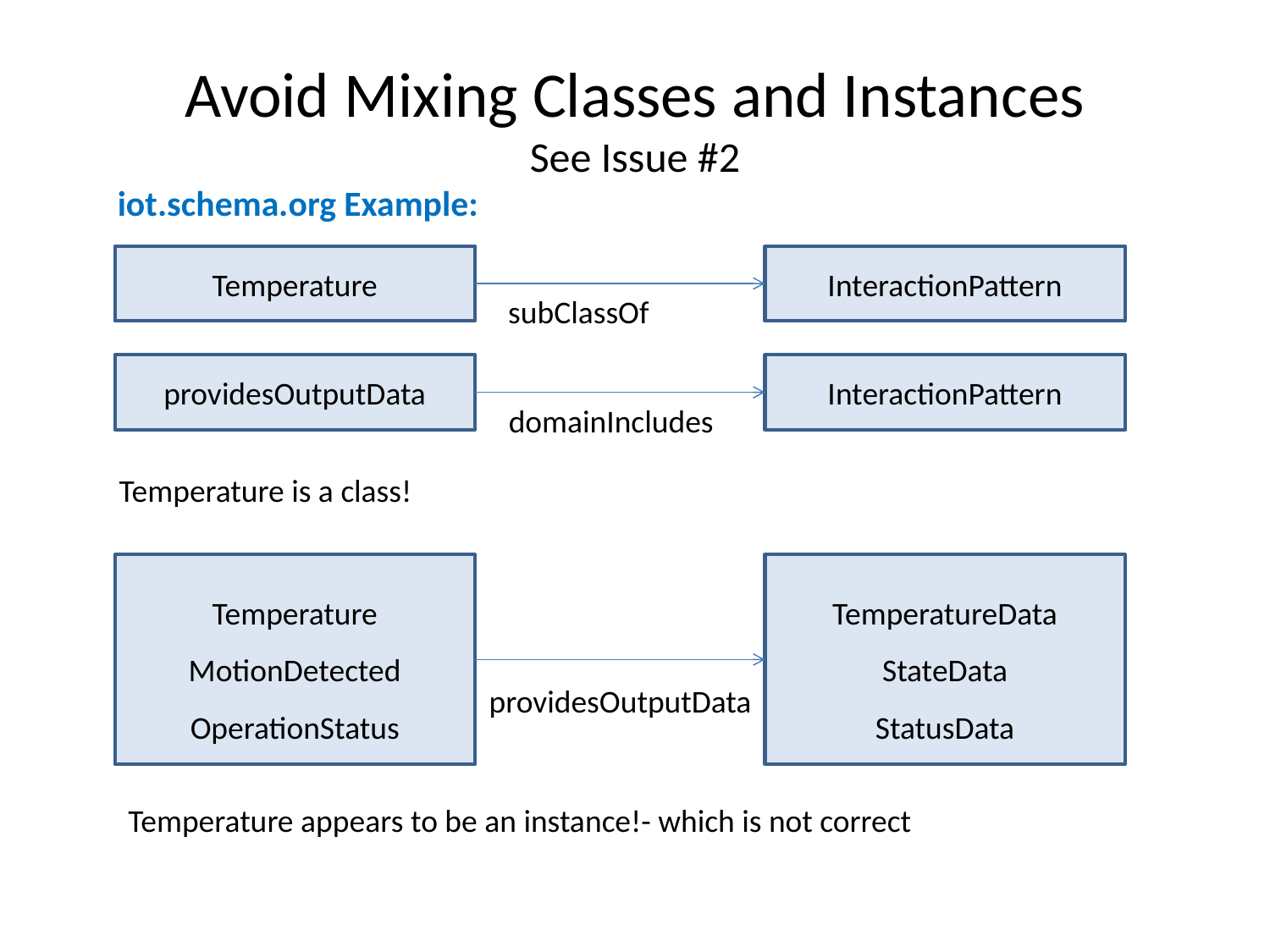

# Avoid Mixing Classes and Instances See Issue #2
iot.schema.org Example:
Temperature
InteractionPattern
subClassOf
providesOutputData
InteractionPattern
domainIncludes
Temperature is a class!
Temperature
MotionDetected
OperationStatus
TemperatureData
StateData
StatusData
providesOutputData
Temperature appears to be an instance!- which is not correct